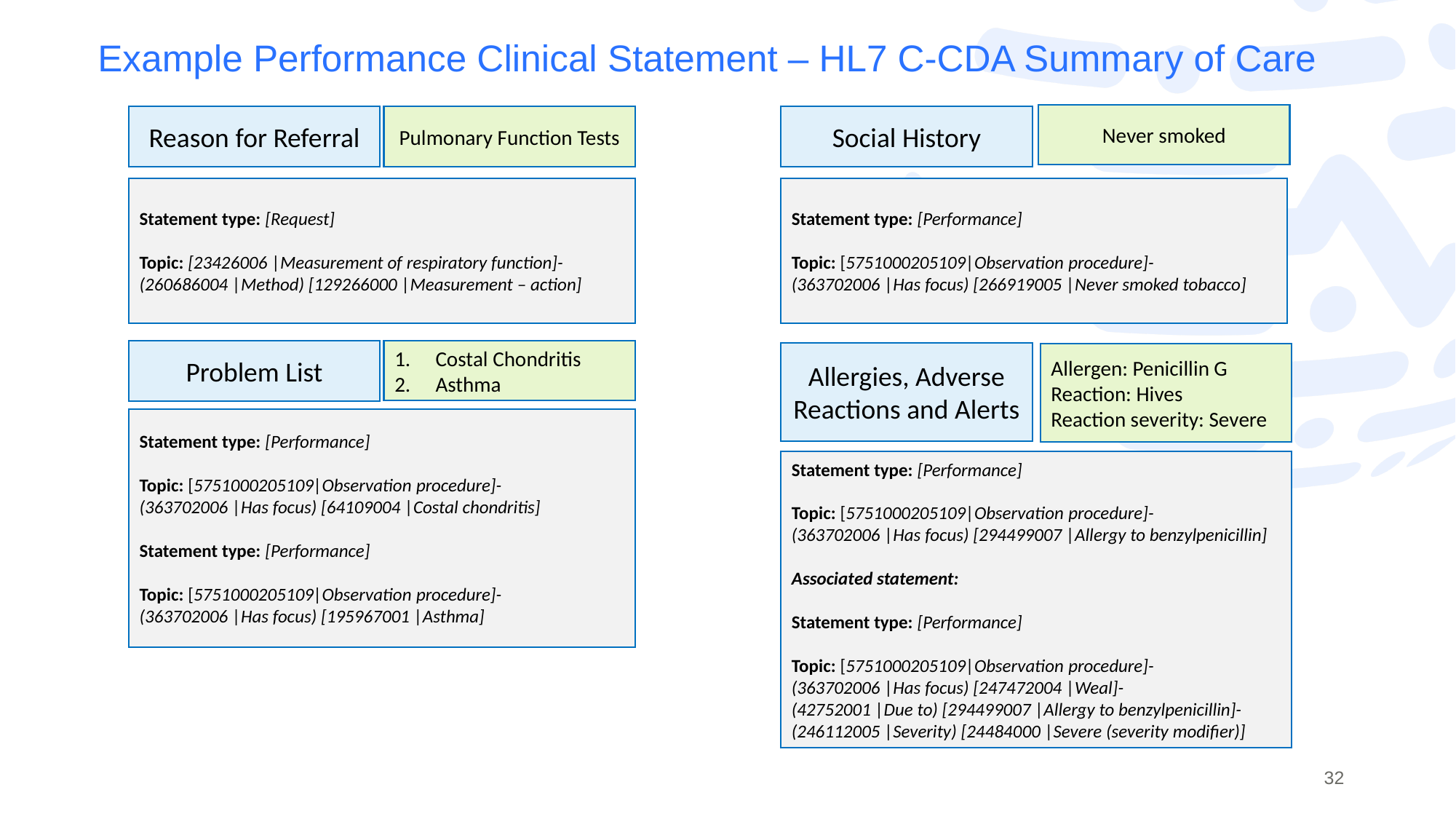

# Example Performance Clinical Statement – HL7 C-CDA Summary of Care
Never smoked
Reason for Referral
Pulmonary Function Tests
Social History
Statement type: [Request]

Topic: [23426006 |Measurement of respiratory function]-
(260686004 |Method) [129266000 |Measurement – action]
Statement type: [Performance]

Topic: [5751000205109|Observation procedure]-
(363702006 |Has focus) [266919005 |Never smoked tobacco]
Costal Chondritis
Asthma
Problem List
Allergies, Adverse Reactions and Alerts
Allergen: Penicillin G
Reaction: Hives
Reaction severity: Severe
Statement type: [Performance]

Topic: [5751000205109|Observation procedure]-
(363702006 |Has focus) [64109004 |Costal chondritis]

Statement type: [Performance]

Topic: [5751000205109|Observation procedure]-
(363702006 |Has focus) [195967001 |Asthma]
Statement type: [Performance]

Topic: [5751000205109|Observation procedure]-
(363702006 |Has focus) [294499007 |Allergy to benzylpenicillin]

Associated statement:

Statement type: [Performance]

Topic: [5751000205109|Observation procedure]-
(363702006 |Has focus) [247472004 |Weal]-
(42752001 |Due to) [294499007 |Allergy to benzylpenicillin]-
(246112005 |Severity) [24484000 |Severe (severity modifier)]
32